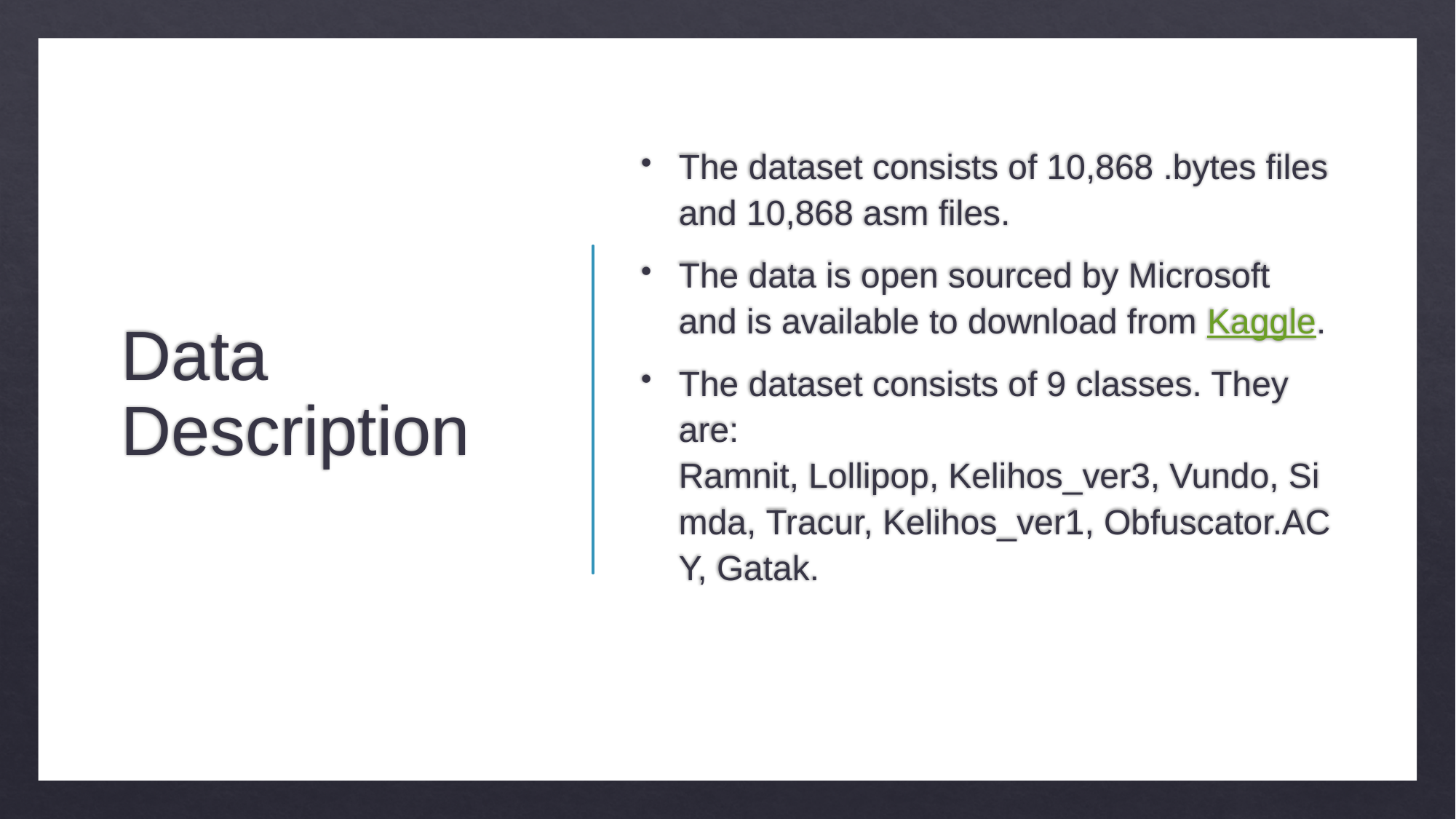

# Data Description
The dataset consists of 10,868 .bytes files and 10,868 asm files.
The data is open sourced by Microsoft and is available to download from Kaggle.
The dataset consists of 9 classes. They are: Ramnit, Lollipop, Kelihos_ver3, Vundo, Simda, Tracur, Kelihos_ver1, Obfuscator.ACY, Gatak.